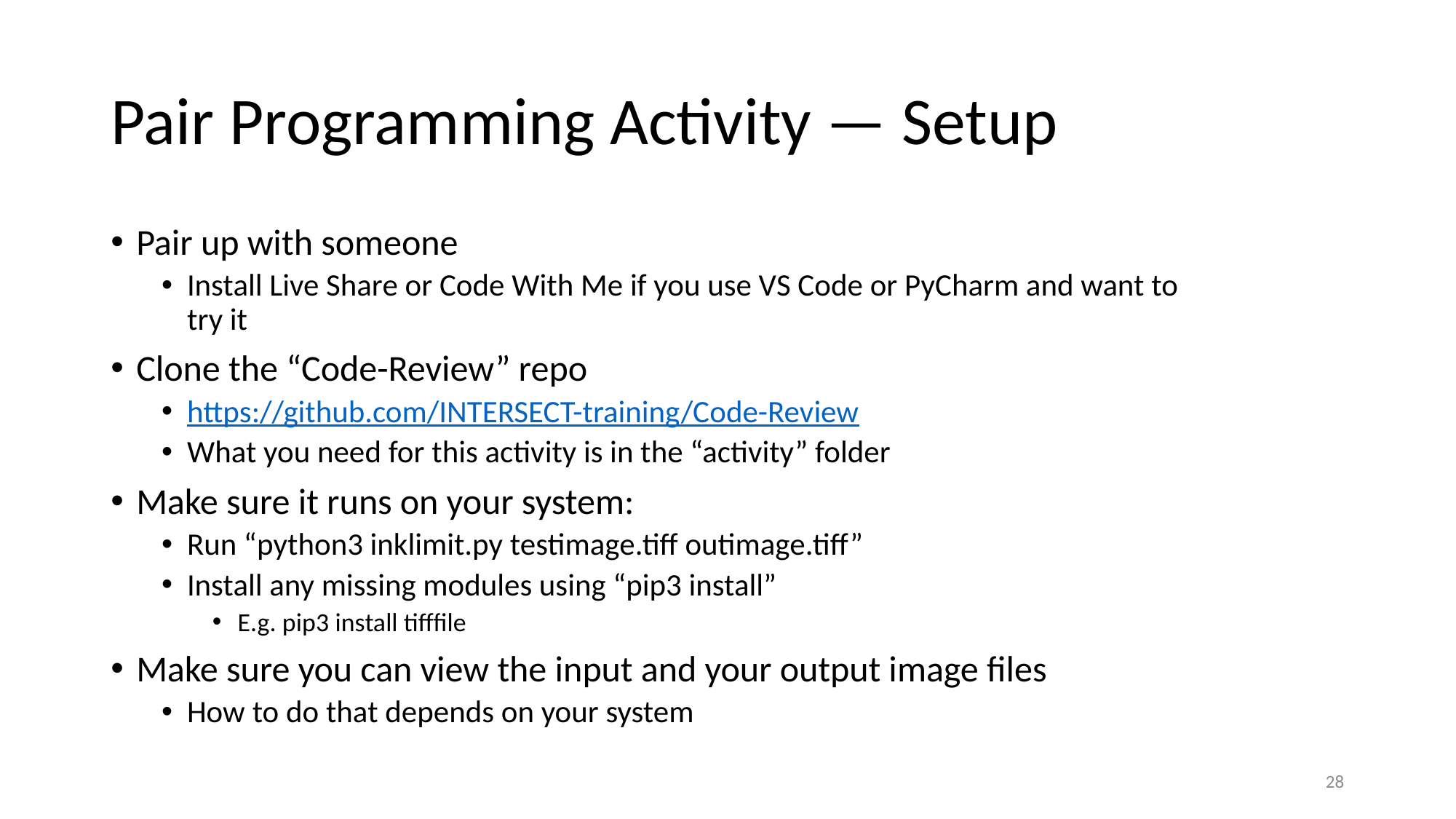

# Pair Programming Activity — Setup
Pair up with someone
Install Live Share or Code With Me if you use VS Code or PyCharm and want to try it
Clone the “Code-Review” repo
https://github.com/INTERSECT-training/Code-Review
What you need for this activity is in the “activity” folder
Make sure it runs on your system:
Run “python3 inklimit.py testimage.tiff outimage.tiff”
Install any missing modules using “pip3 install”
E.g. pip3 install tifffile
Make sure you can view the input and your output image files
How to do that depends on your system
28